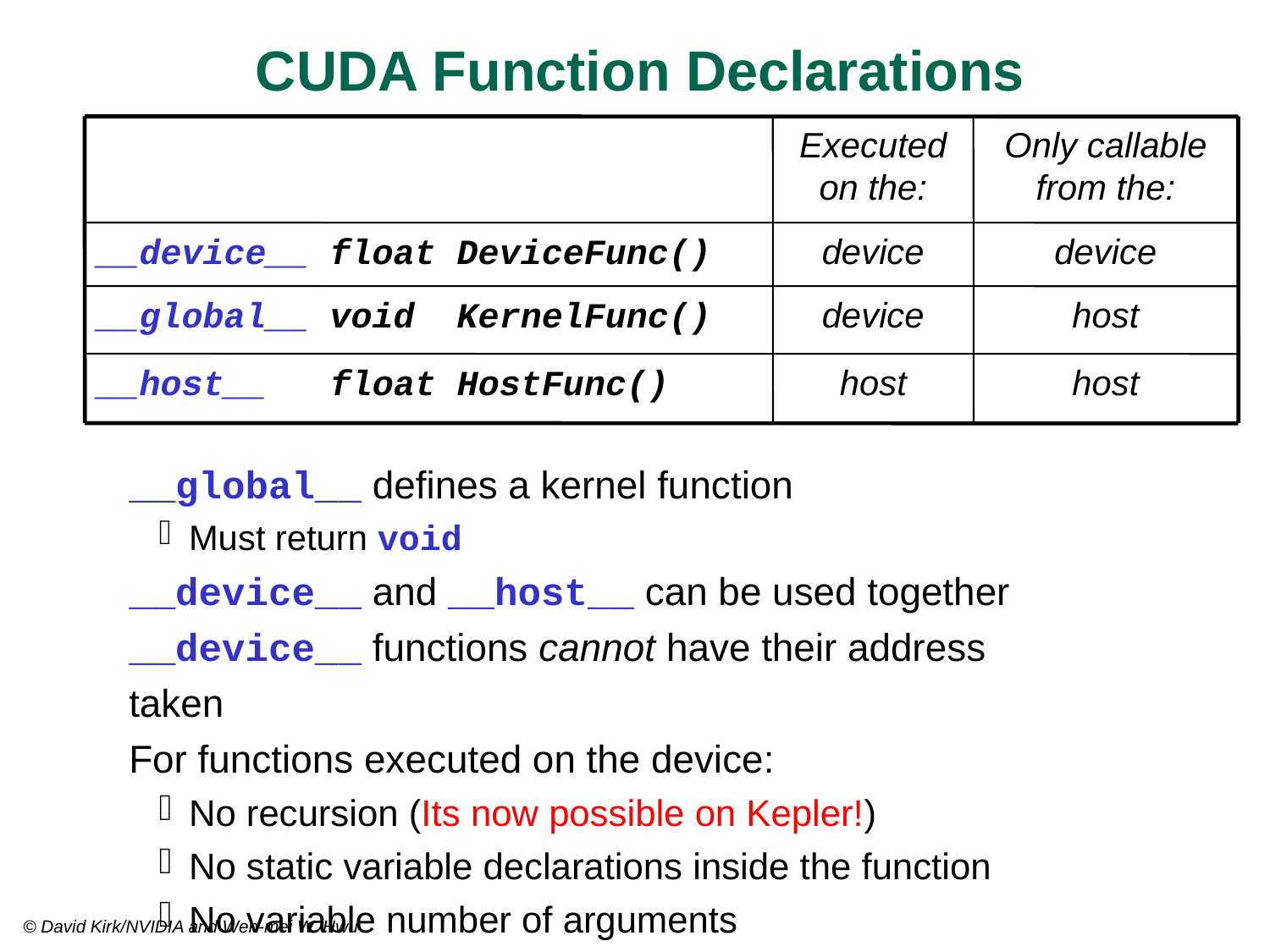

CUDA Function Declarations

Executed on the:

Only callable from the:

__device__ float DeviceFunc()‏
device
device

__global__ void  KernelFunc()‏
device
host

__host__   float HostFunc()‏
host
host

__global__ defines a kernel function
Must return void
__device__ and __host__ can be used together
__device__ functions cannot have their address taken
For functions executed on the device:
No recursion (Its now possible on Kepler!)
No static variable declarations inside the function
No variable number of arguments
© David Kirk/NVIDIA and Wen-mei W. Hwu